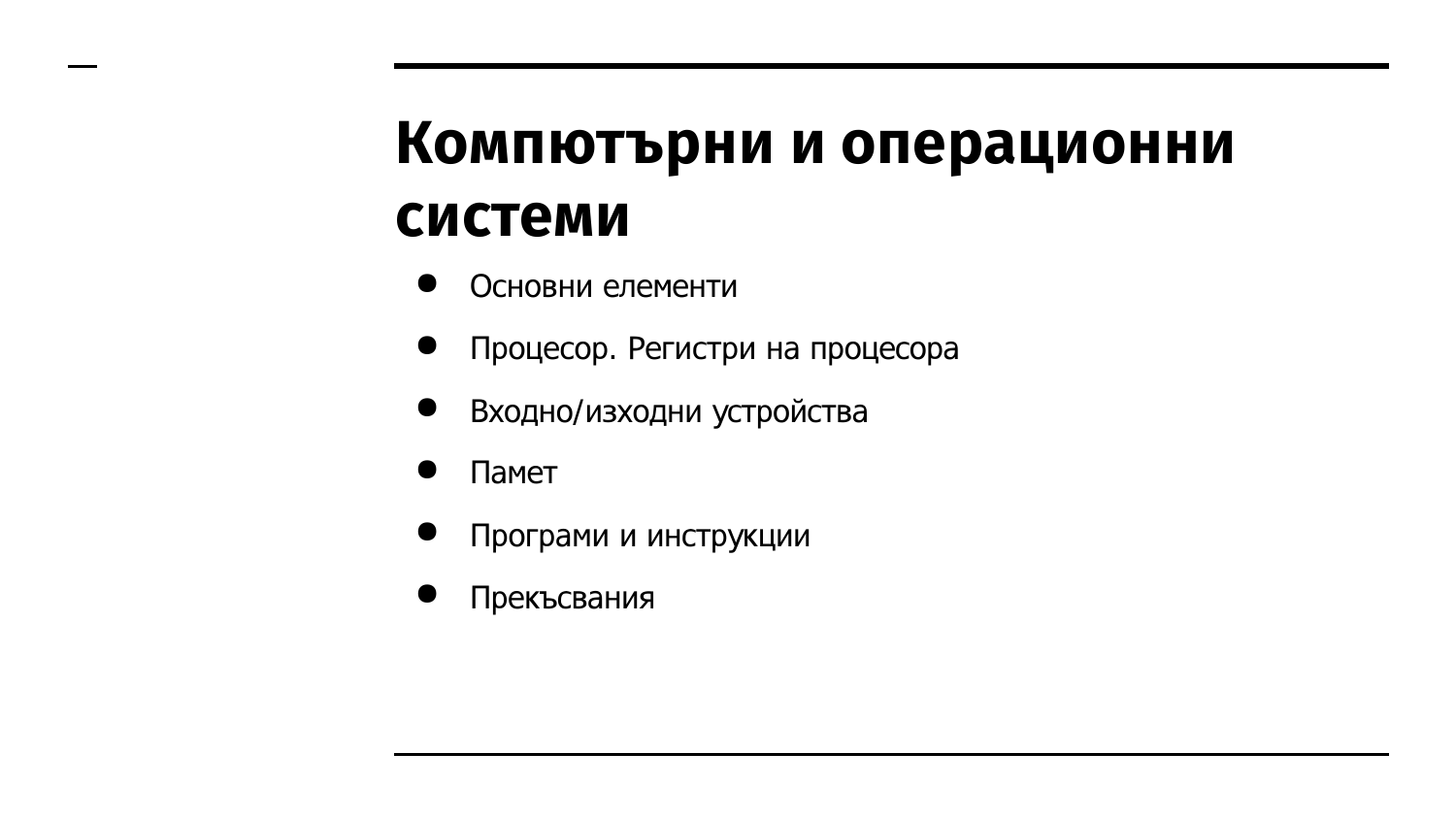

# Компютърни и операционни системи
Основни елементи
Процесор. Регистри на процесора
Входно/изходни устройства
Памет
Програми и инструкции
Прекъсвания